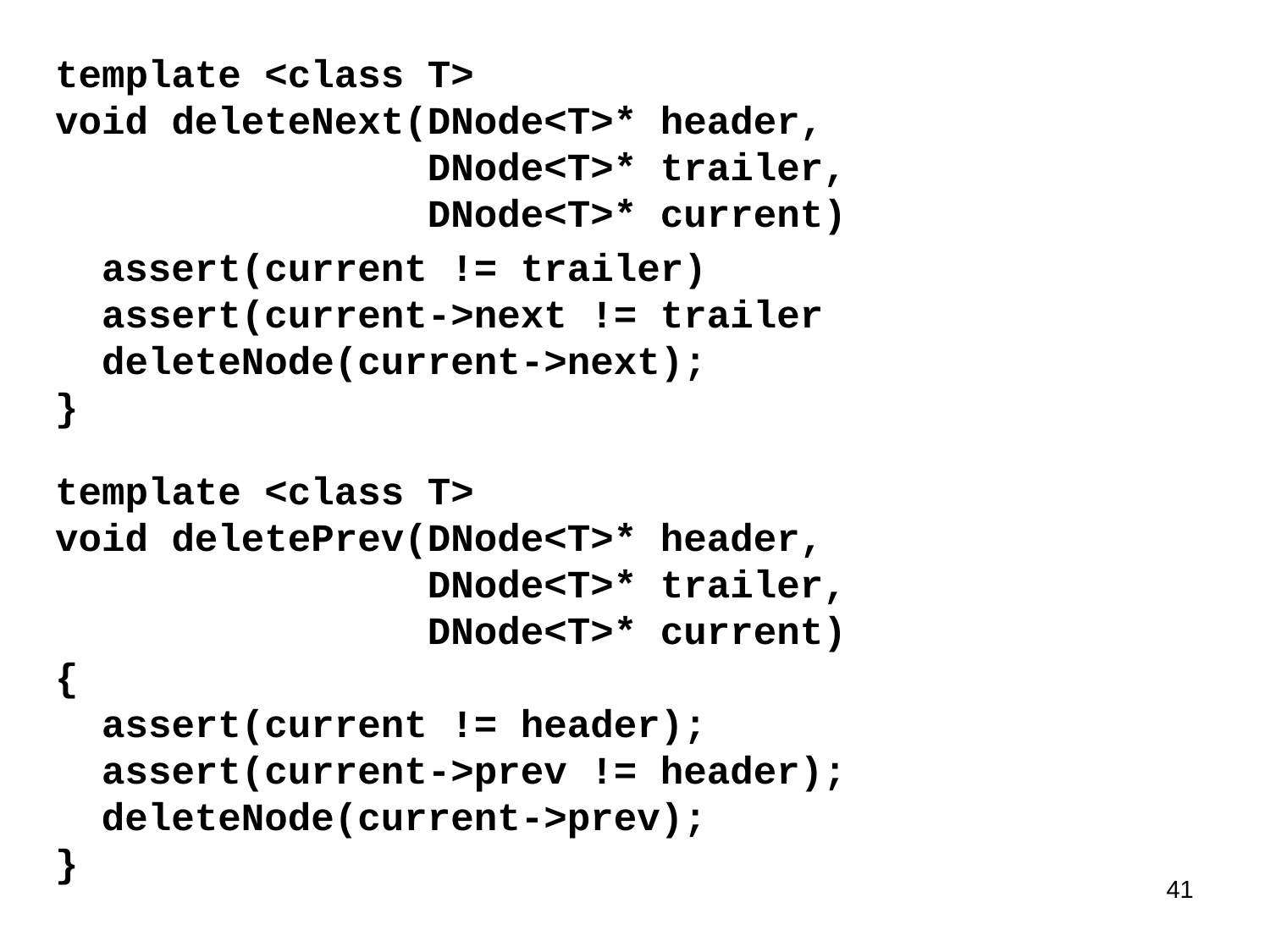

template <class T>
void deleteNext(DNode<T>* header,
                DNode<T>* trailer,
                DNode<T>* current)
  assert(current != trailer)
  assert(current->next != trailer
  deleteNode(current->next);
}
template <class T>
void deletePrev(DNode<T>* header,
                DNode<T>* trailer,
                DNode<T>* current)
{
  assert(current != header);
  assert(current->prev != header);
  deleteNode(current->prev);
}
41